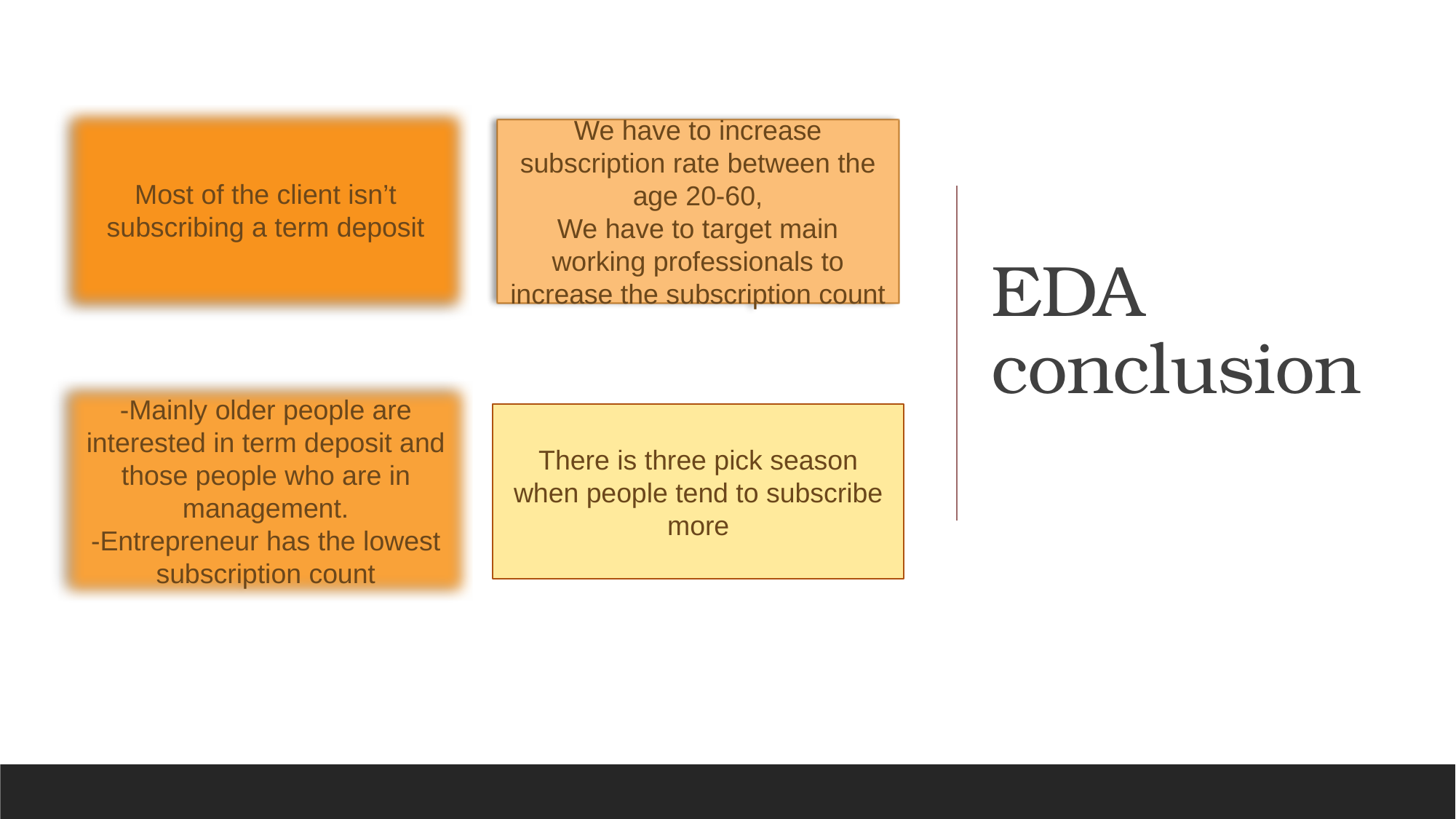

Most of the client isn’t subscribing a term deposit
We have to increase subscription rate between the age 20-60,
We have to target main working professionals to increase the subscription count
EDA conclusion
-Mainly older people are interested in term deposit and those people who are in management.
-Entrepreneur has the lowest subscription count
There is three pick season when people tend to subscribe more